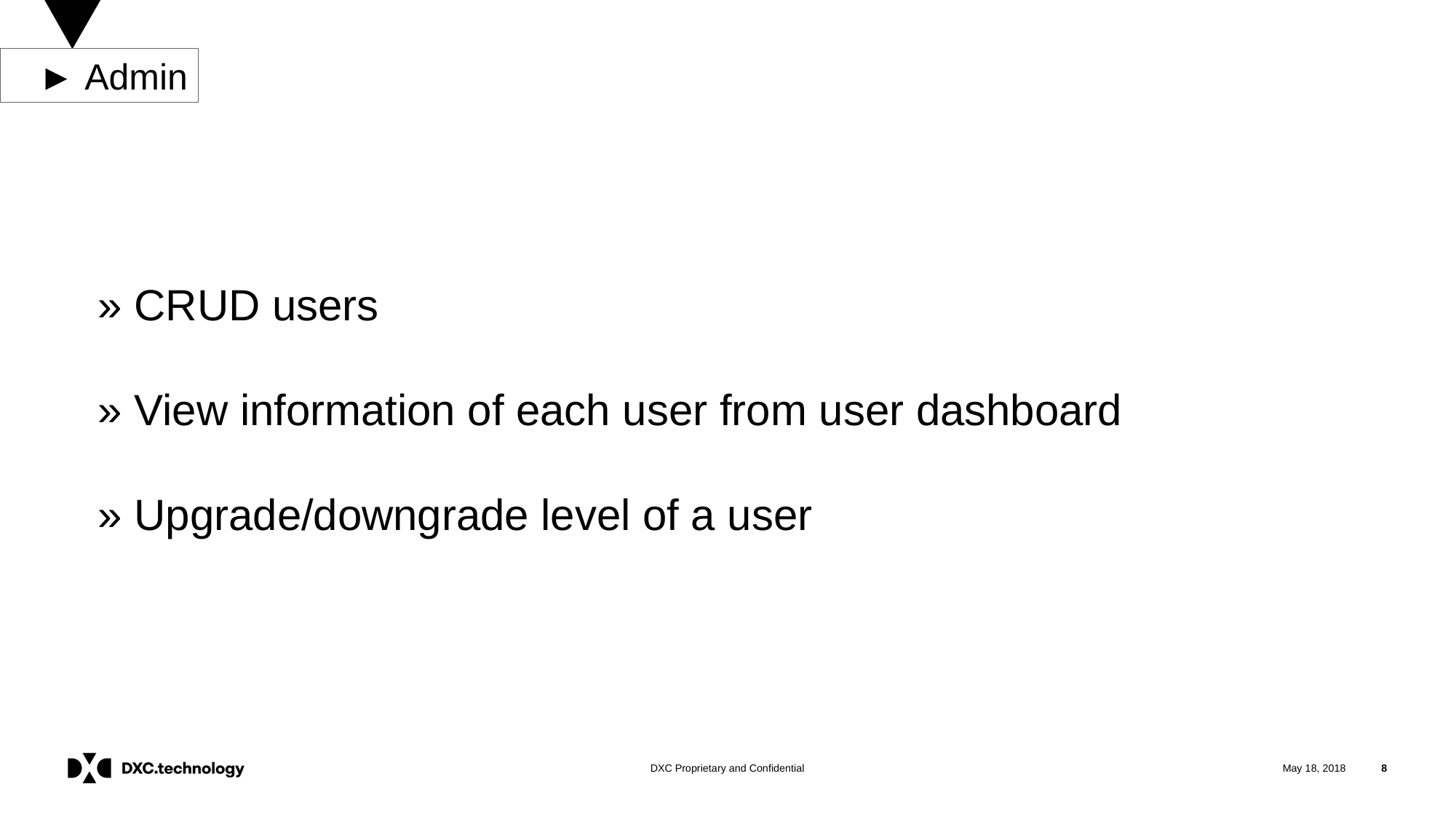

► Admin
» CRUD users

» View information of each user from user dashboard

» Upgrade/downgrade level of a user